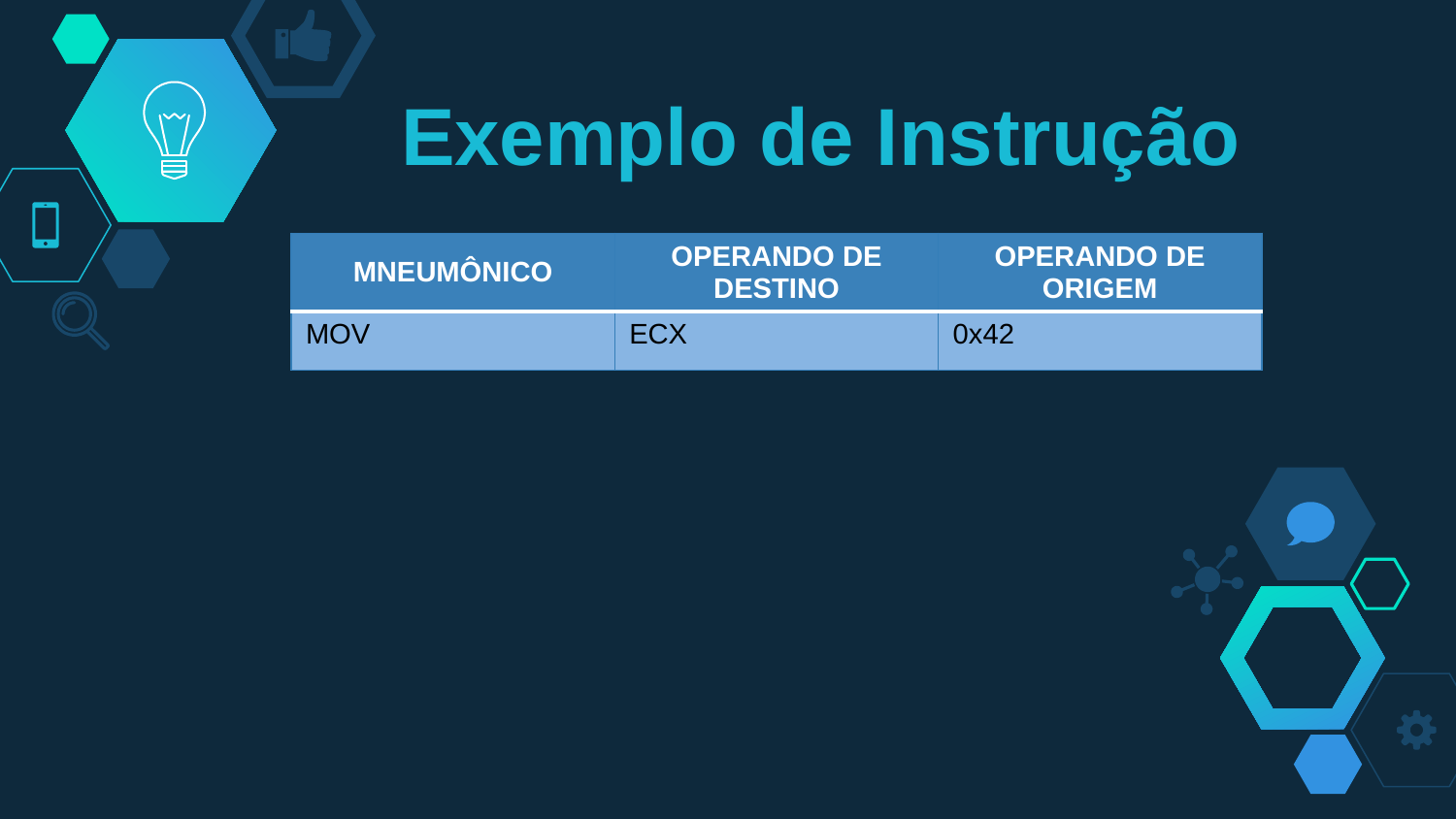

# Exemplo de Instrução
| MNEUMÔNICO | OPERANDO DE DESTINO | OPERANDO DE ORIGEM |
| --- | --- | --- |
| MOV | ECX | 0x42 |